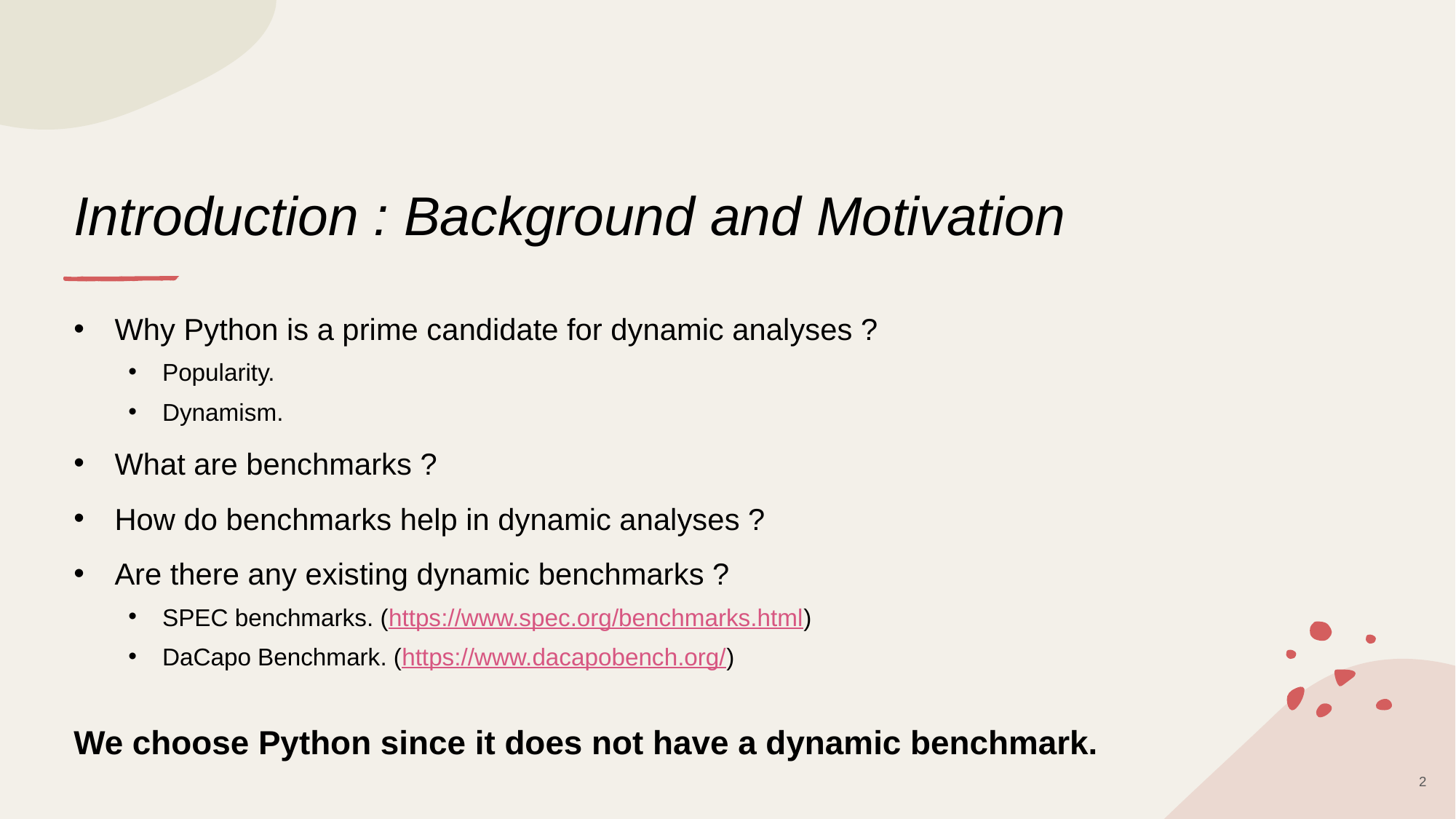

# Introduction : Background and Motivation
Why Python is a prime candidate for dynamic analyses ?
Popularity.
Dynamism.
What are benchmarks ?
How do benchmarks help in dynamic analyses ?
Are there any existing dynamic benchmarks ?
SPEC benchmarks. (https://www.spec.org/benchmarks.html)
DaCapo Benchmark. (https://www.dacapobench.org/)
We choose Python since it does not have a dynamic benchmark.
2